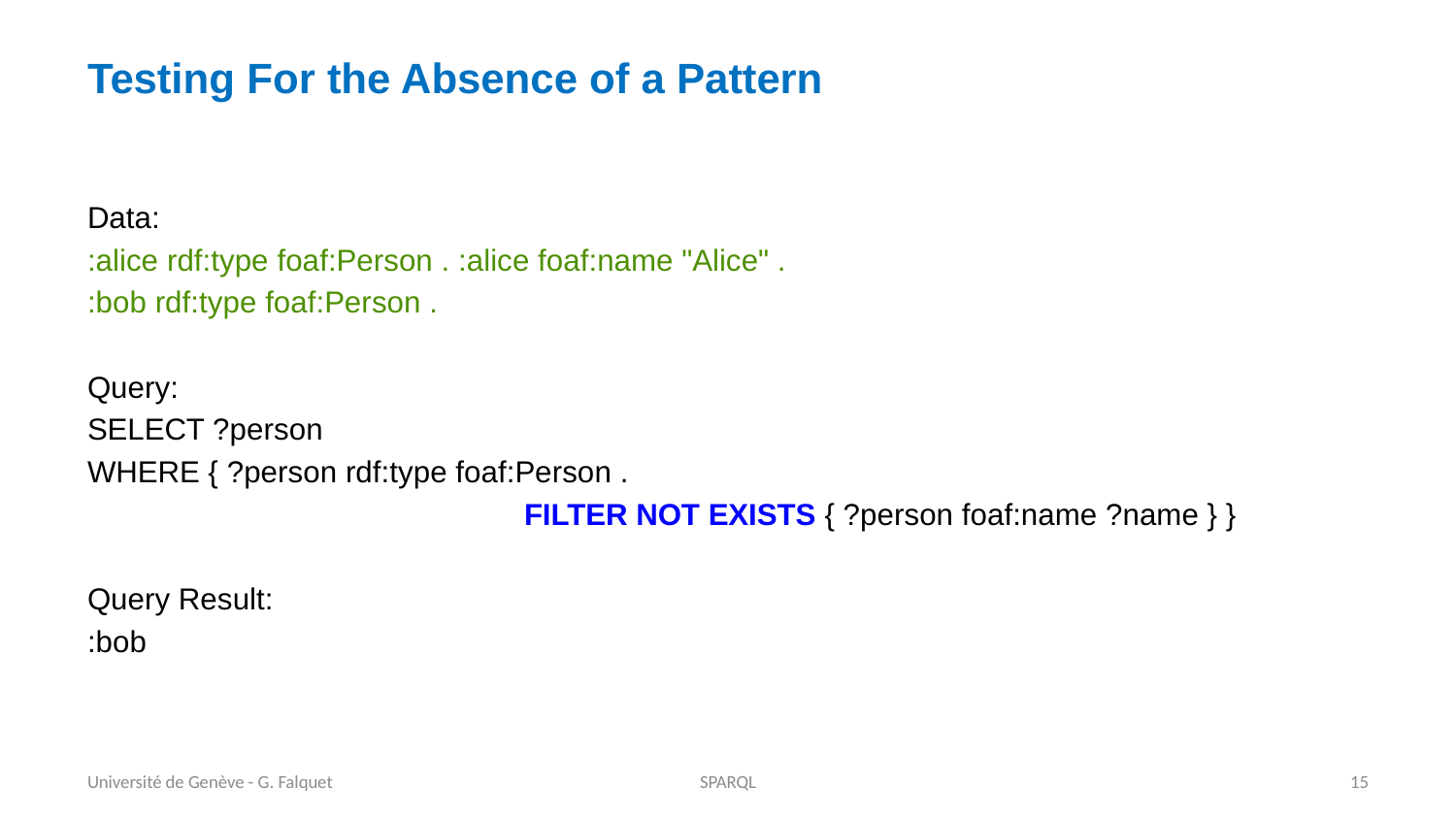

# Testing For the Absence of a Pattern

Data:
:alice rdf:type foaf:Person . :alice foaf:name "Alice" .
:bob rdf:type foaf:Person .

Query:
SELECT ?person
WHERE { ?person rdf:type foaf:Person .
			FILTER NOT EXISTS { ?person foaf:name ?name } }

Query Result:
:bob

Université de Genève - G. Falquet
SPARQL
15